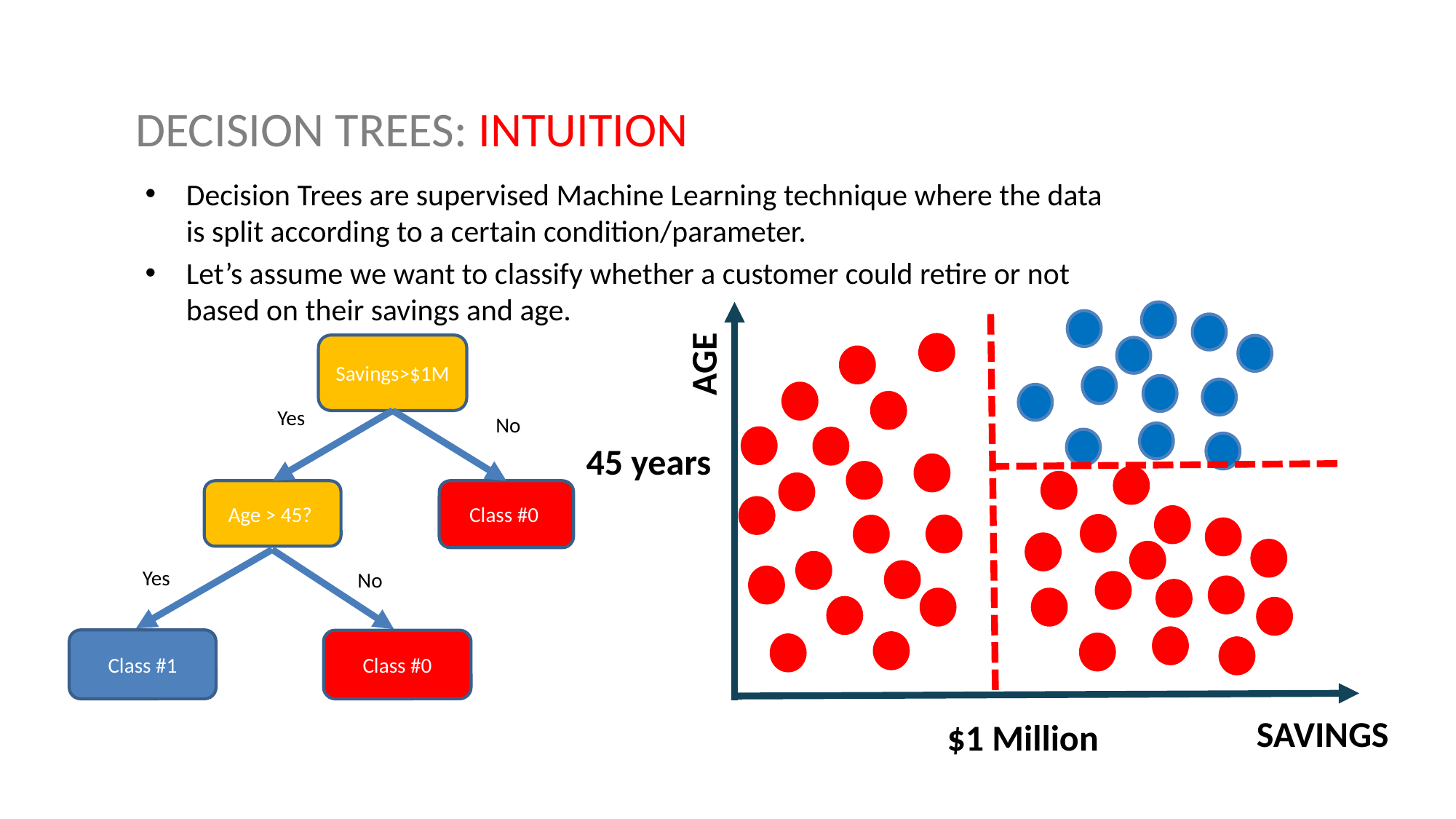

DECISION TREES: INTUITION
Decision Trees are supervised Machine Learning technique where the data is split according to a certain condition/parameter.
Let’s assume we want to classify whether a customer could retire or not based on their savings and age.

Savings>$1M

AGE

Yes
No

45 years

Age > 45?
Class #0

Yes
No

Class #1
Class #0

SAVINGS
$1 Million